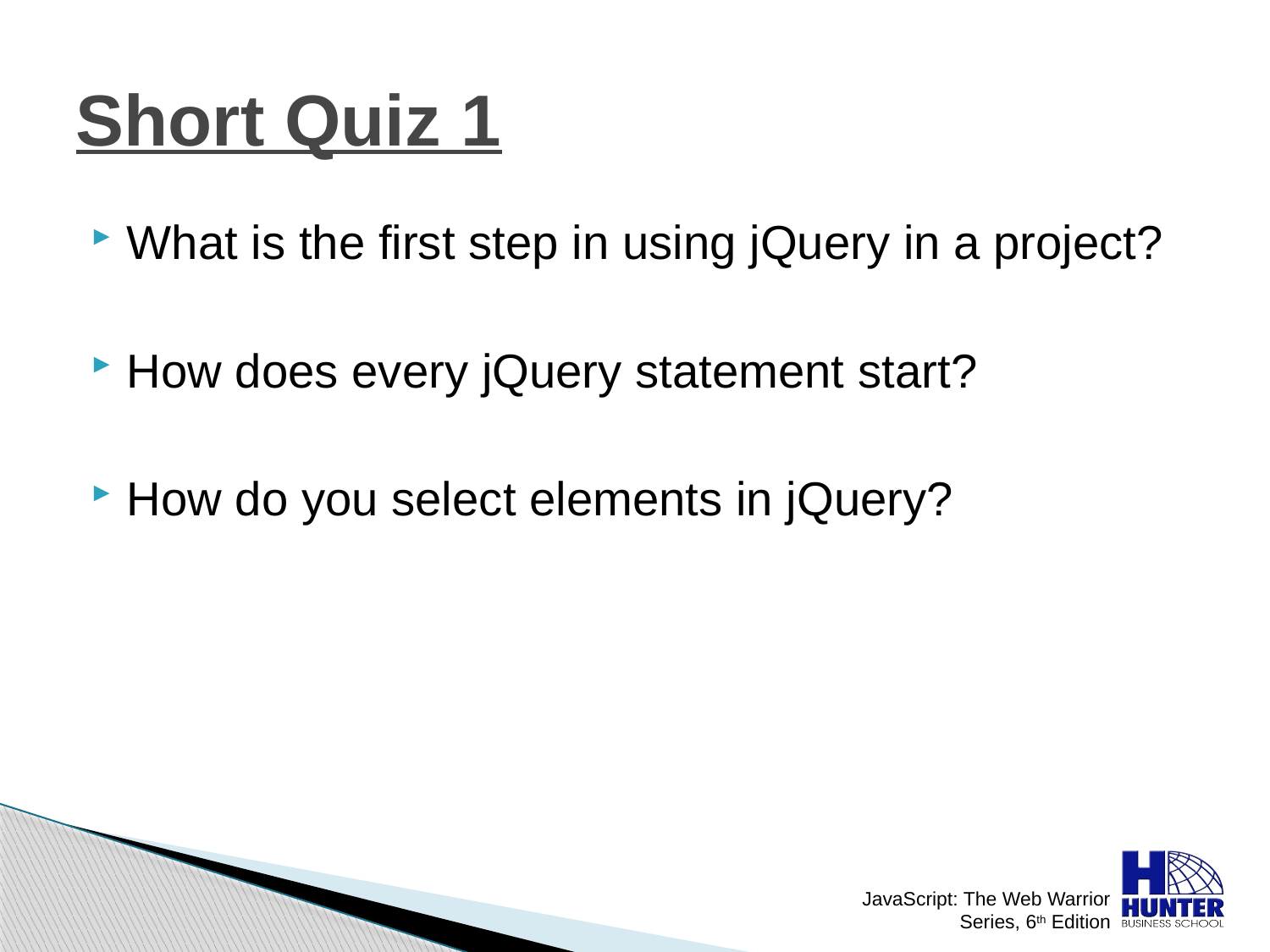

# Short Quiz 1
What is the first step in using jQuery in a project?

How does every jQuery statement start?

How do you select elements in jQuery?